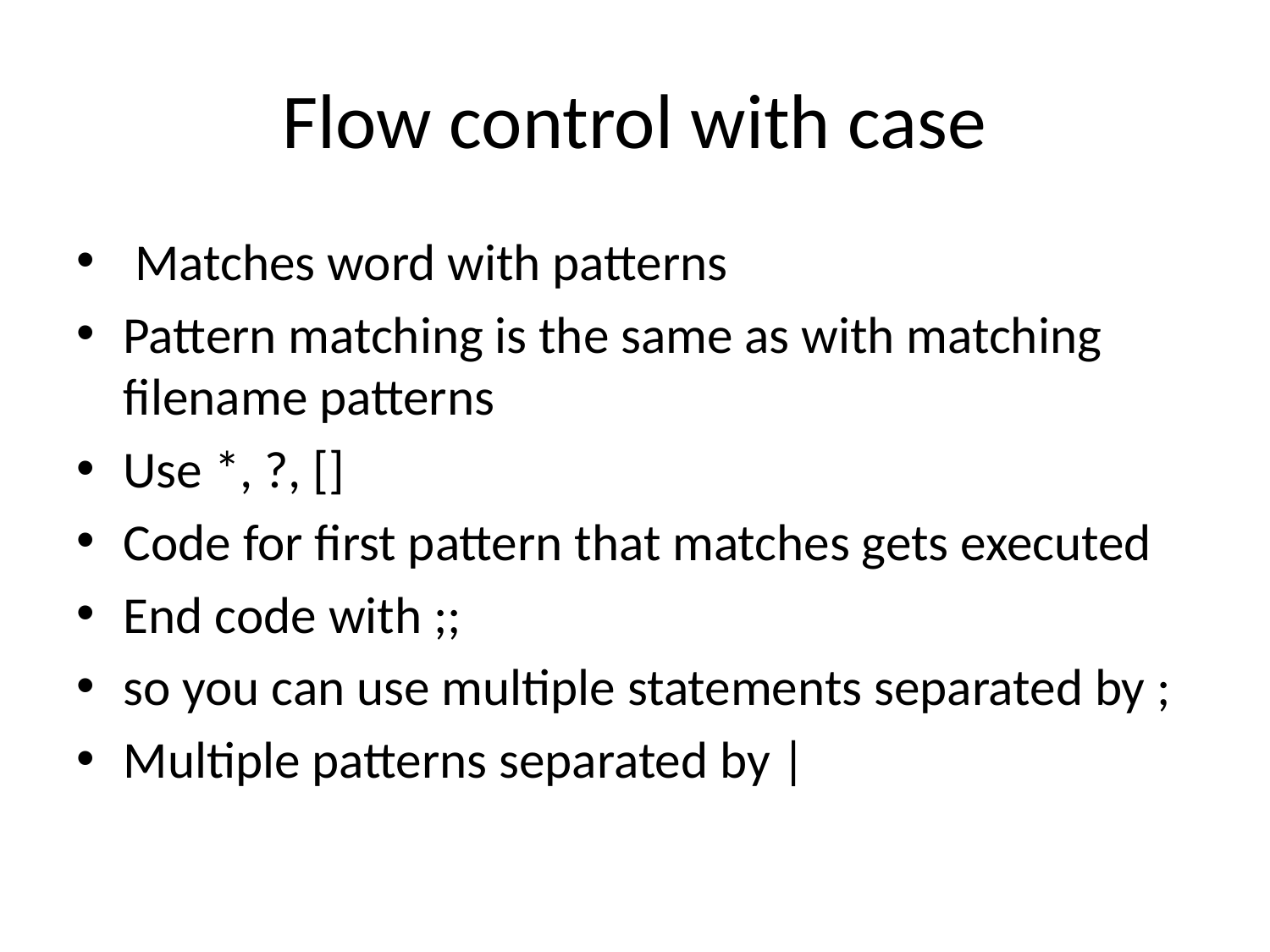

# Flow control with case
 Matches word with patterns
Pattern matching is the same as with matching filename patterns
Use *, ?, []
Code for first pattern that matches gets executed
End code with ;;
so you can use multiple statements separated by ;
Multiple patterns separated by |